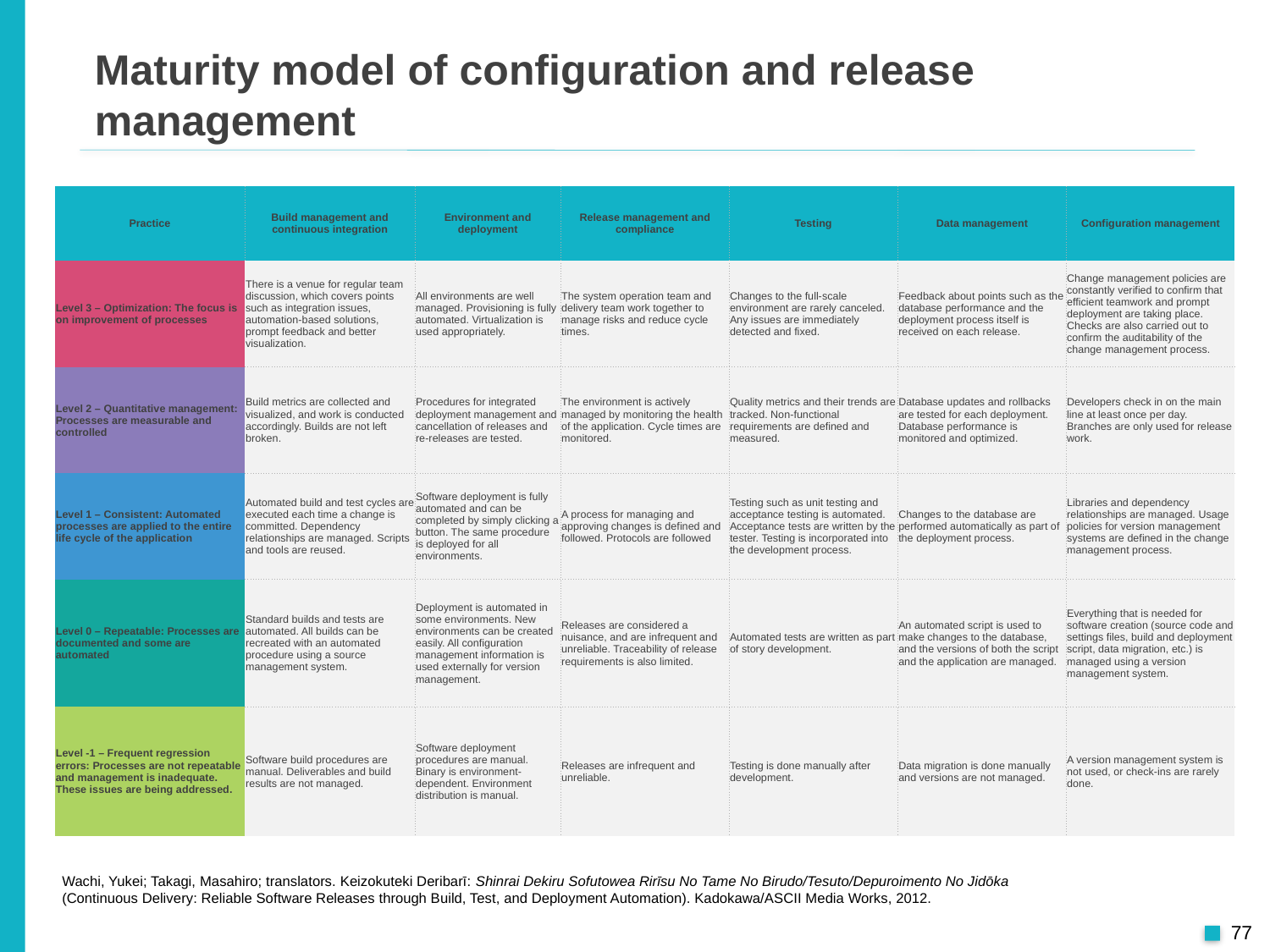

Maturity model of configuration and release management
| Practice | Build management and continuous integration | Environment and deployment | Release management and compliance | Testing | Data management | Configuration management |
| --- | --- | --- | --- | --- | --- | --- |
| Level 3 – Optimization: The focus is on improvement of processes | There is a venue for regular team discussion, which covers points such as integration issues, automation-based solutions, prompt feedback and better visualization. | All environments are well managed. Provisioning is fully automated. Virtualization is used appropriately. | The system operation team and delivery team work together to manage risks and reduce cycle times. | Changes to the full-scale environment are rarely canceled. Any issues are immediately detected and fixed. | Feedback about points such as the database performance and the deployment process itself is received on each release. | Change management policies are constantly verified to confirm that efficient teamwork and prompt deployment are taking place. Checks are also carried out to confirm the auditability of the change management process. |
| Level 2 – Quantitative management: Processes are measurable and controlled | Build metrics are collected and visualized, and work is conducted accordingly. Builds are not left broken. | Procedures for integrated deployment management and cancellation of releases and re-releases are tested. | The environment is actively managed by monitoring the health of the application. Cycle times are monitored. | Quality metrics and their trends are tracked. Non-functional requirements are defined and measured. | Database updates and rollbacks are tested for each deployment. Database performance is monitored and optimized. | Developers check in on the main line at least once per day. Branches are only used for release work. |
| Level 1 – Consistent: Automated processes are applied to the entire life cycle of the application | Automated build and test cycles are executed each time a change is committed. Dependency relationships are managed. Scripts and tools are reused. | Software deployment is fully automated and can be completed by simply clicking a button. The same procedure is deployed for all environments. | A process for managing and approving changes is defined and followed. Protocols are followed | Testing such as unit testing and acceptance testing is automated. Acceptance tests are written by the tester. Testing is incorporated into the development process. | Changes to the database are performed automatically as part of the deployment process. | Libraries and dependency relationships are managed. Usage policies for version management systems are defined in the change management process. |
| Level 0 – Repeatable: Processes are documented and some are automated | Standard builds and tests are automated. All builds can be recreated with an automated procedure using a source management system. | Deployment is automated in some environments. New environments can be created easily. All configuration management information is used externally for version management. | Releases are considered a nuisance, and are infrequent and unreliable. Traceability of release requirements is also limited. | Automated tests are written as part of story development. | An automated script is used to make changes to the database, and the versions of both the script and the application are managed. | Everything that is needed for software creation (source code and settings files, build and deployment script, data migration, etc.) is managed using a version management system. |
| Level -1 – Frequent regression errors: Processes are not repeatable and management is inadequate. These issues are being addressed. | Software build procedures are manual. Deliverables and build results are not managed. | Software deployment procedures are manual. Binary is environment-dependent. Environment distribution is manual. | Releases are infrequent and unreliable. | Testing is done manually after development. | Data migration is done manually and versions are not managed. | A version management system is not used, or check-ins are rarely done. |
Wachi, Yukei; Takagi, Masahiro; translators. Keizokuteki Deribarī: Shinrai Dekiru Sofutowea Rirīsu No Tame No Birudo/Tesuto/Depuroimento No Jidōka
(Continuous Delivery: Reliable Software Releases through Build, Test, and Deployment Automation). Kadokawa/ASCII Media Works, 2012.